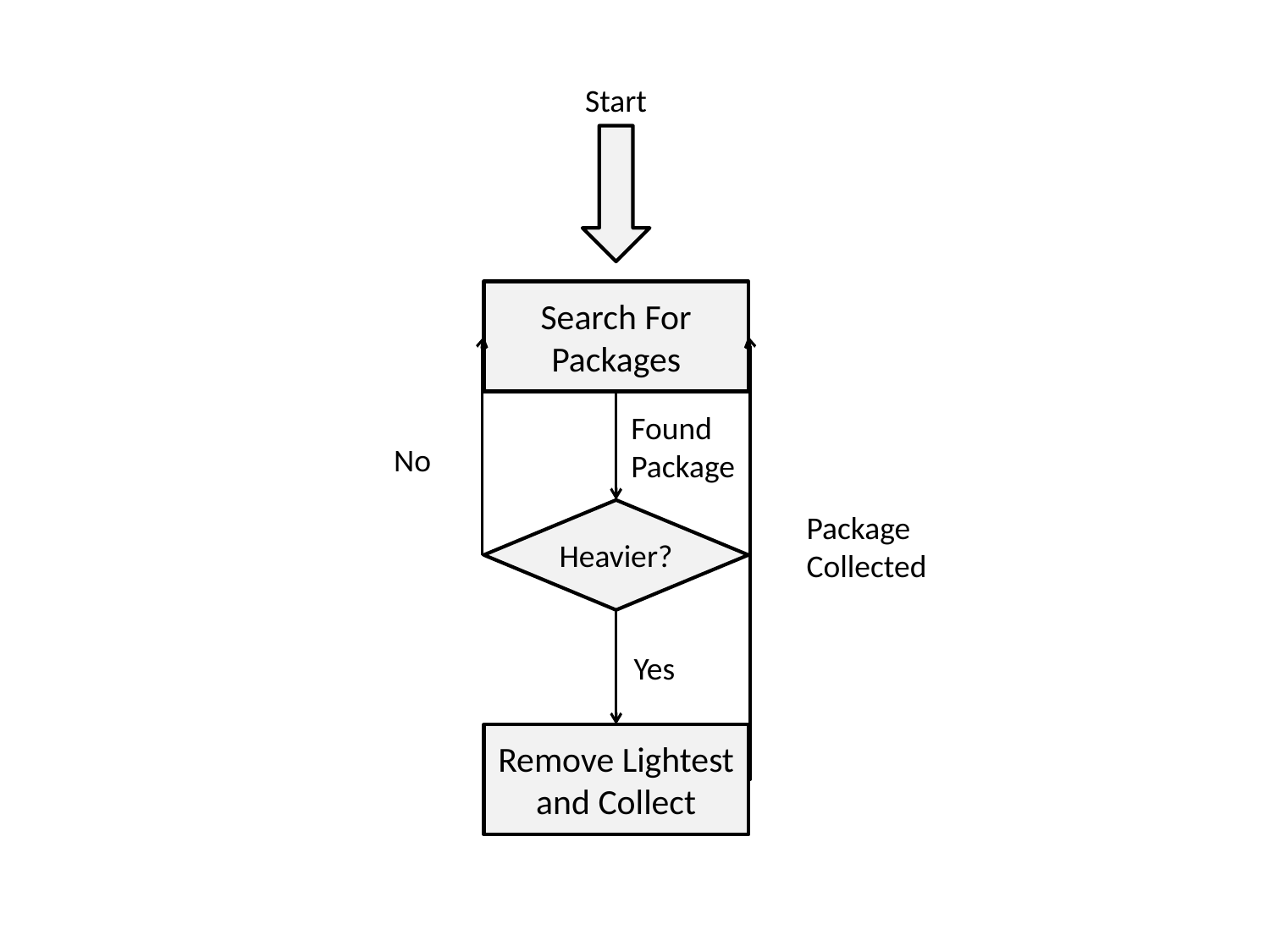

Start

Search For Packages
Found
Package
No

Package
Collected
Heavier?
Yes
Remove Lightest and Collect